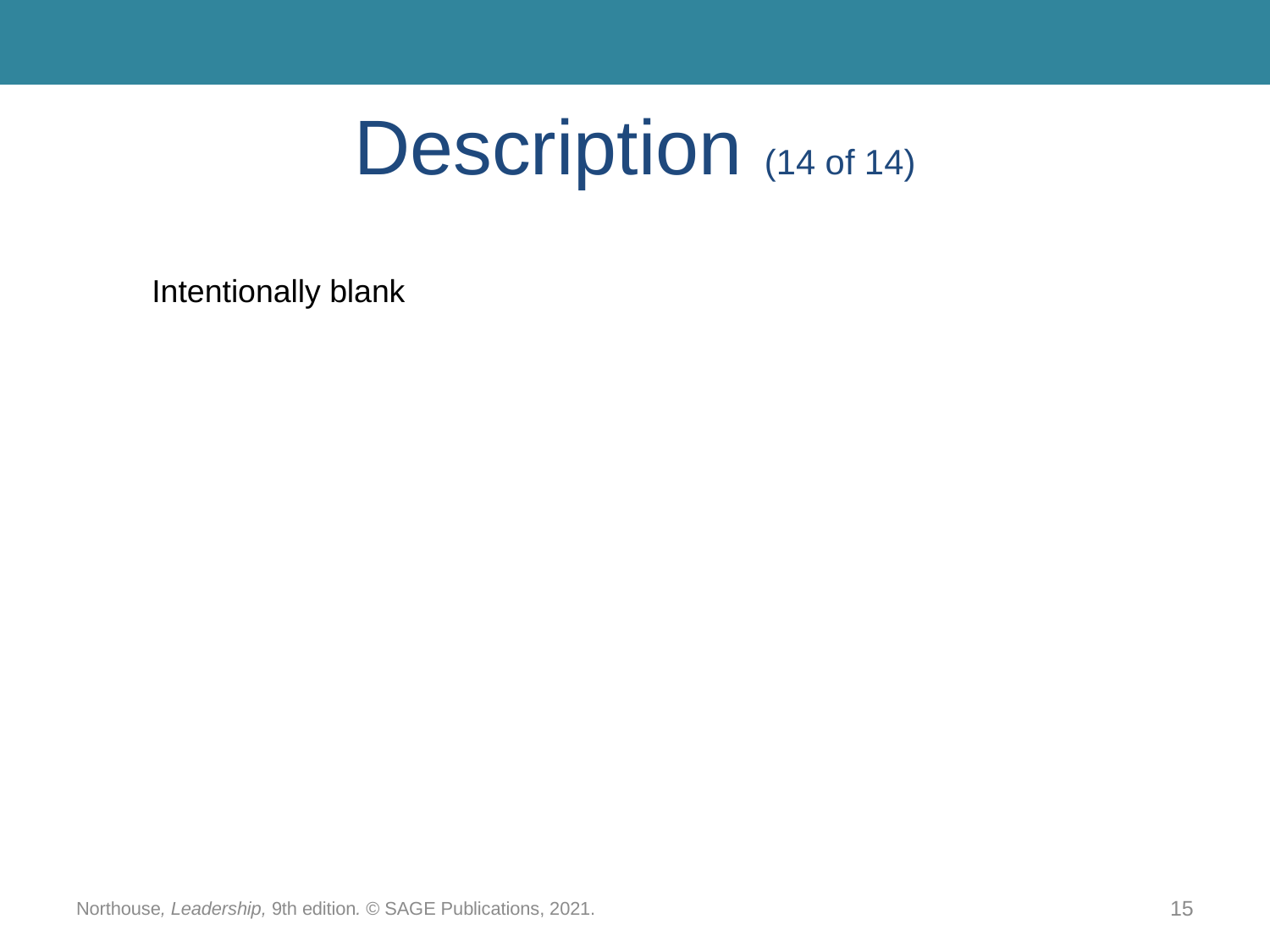

# Description (14 of 14)
Intentionally blank
Northouse, Leadership, 9th edition. © SAGE Publications, 2021.
15